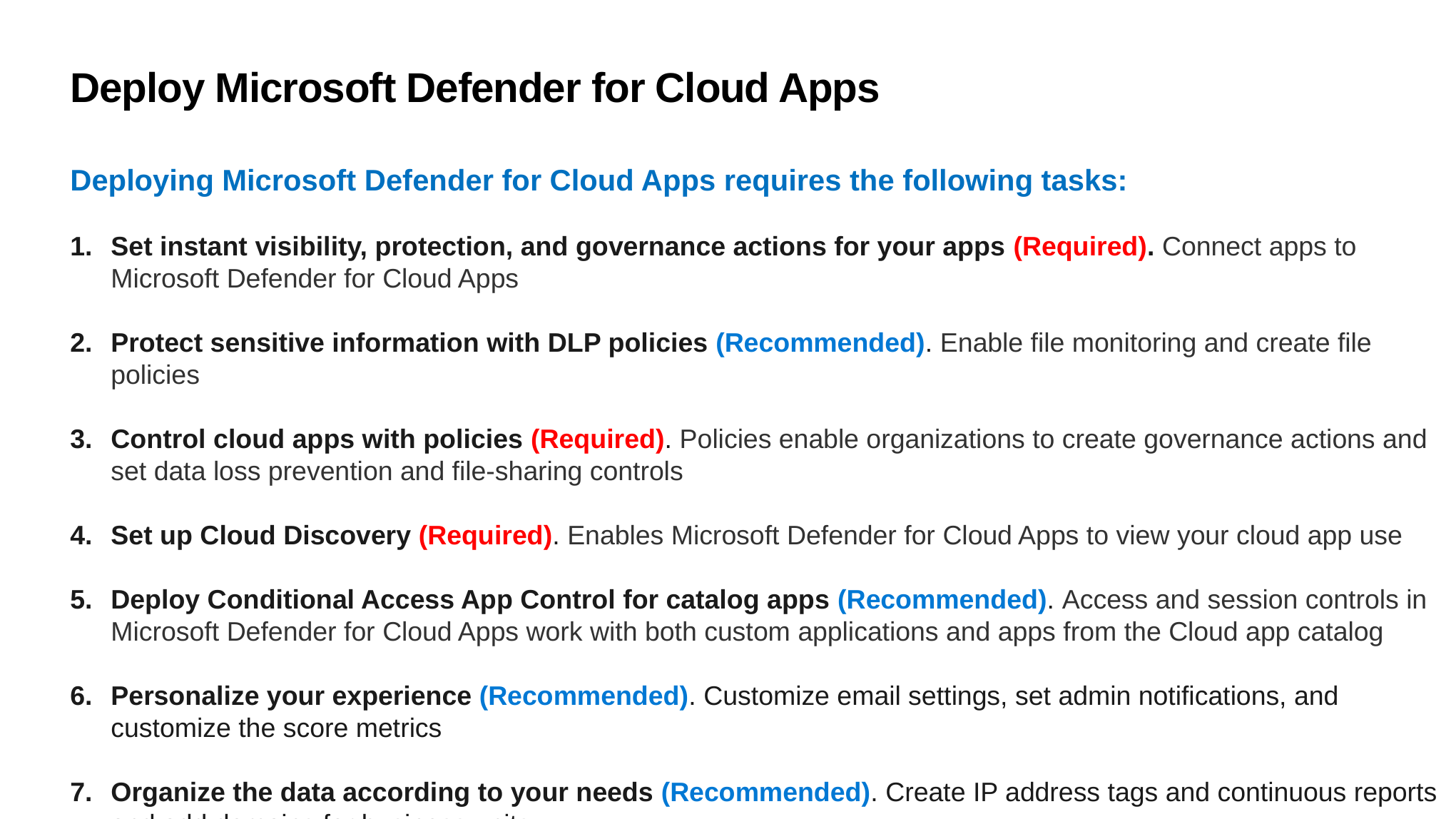

# Deploy Microsoft Defender for Cloud Apps
Deploying Microsoft Defender for Cloud Apps requires the following tasks:

Set instant visibility, protection, and governance actions for your apps (Required). Connect apps to Microsoft Defender for Cloud Apps

Protect sensitive information with DLP policies (Recommended). Enable file monitoring and create file policies

Control cloud apps with policies (Required). Policies enable organizations to create governance actions and set data loss prevention and file-sharing controls

Set up Cloud Discovery (Required). Enables Microsoft Defender for Cloud Apps to view your cloud app use

Deploy Conditional Access App Control for catalog apps (Recommended). Access and session controls in Microsoft Defender for Cloud Apps work with both custom applications and apps from the Cloud app catalog

Personalize your experience (Recommended). Customize email settings, set admin notifications, and customize the score metrics

Organize the data according to your needs (Recommended). Create IP address tags and continuous reports and add domains for business units